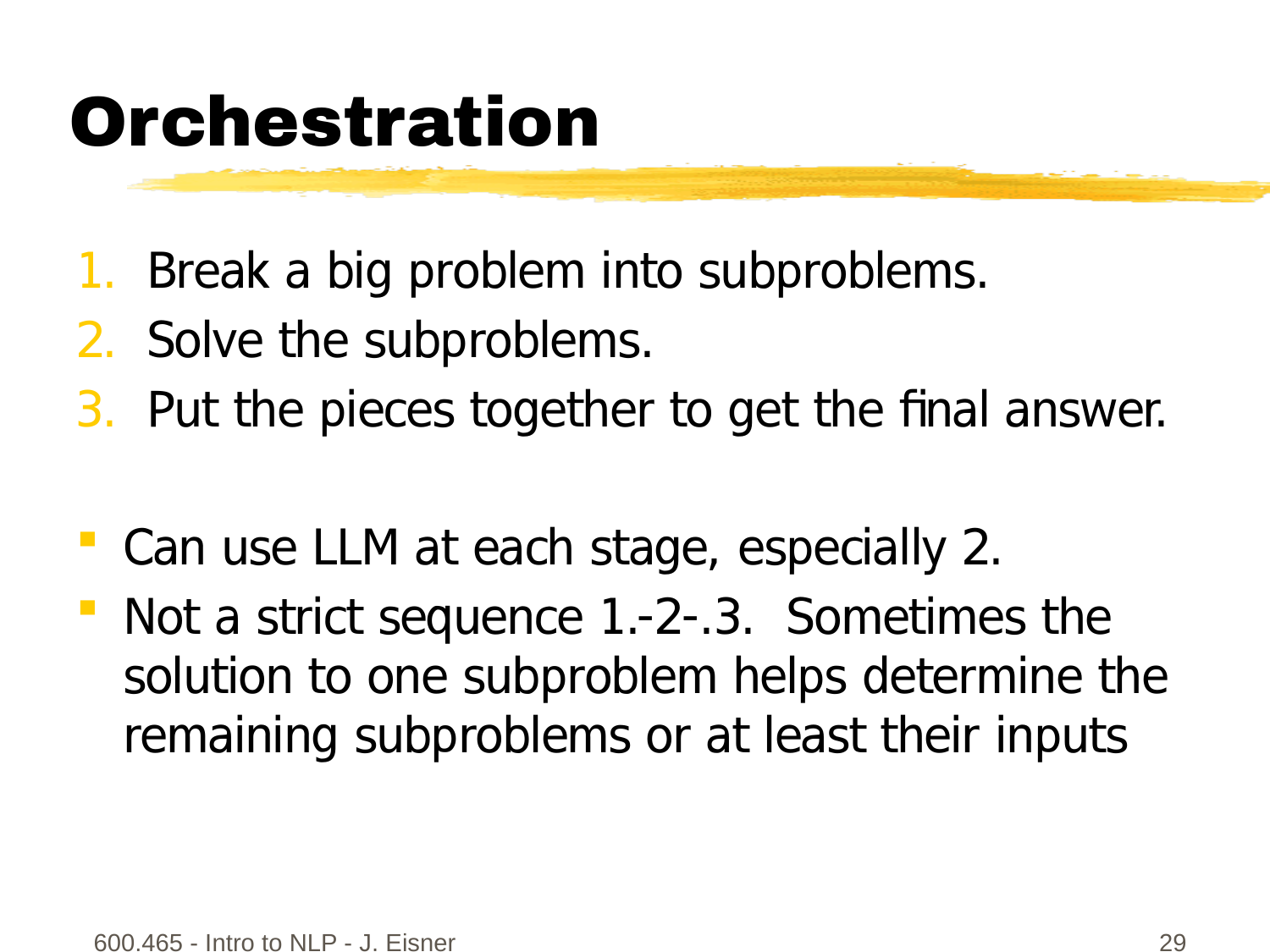

# Orchestration
Break a big problem into subproblems.
Solve the subproblems.
Put the pieces together to get the final answer.

Can use LLM at each stage, especially 2.
Not a strict sequence 1.-2-.3.  Sometimes the solution to one subproblem helps determine the remaining subproblems or at least their inputs
600.465 - Intro to NLP - J. Eisner
29